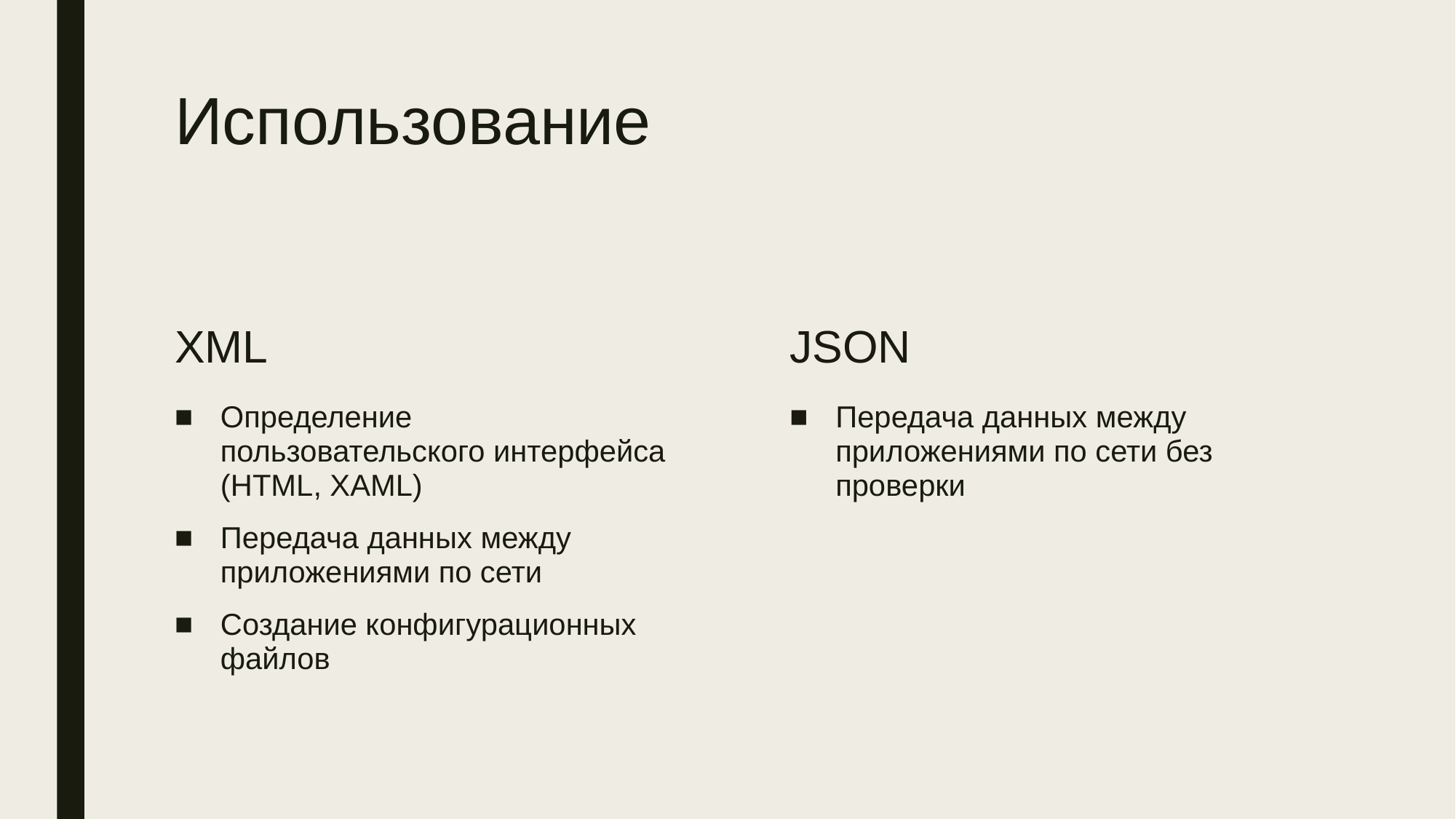

# Использование
XML
JSON
Определение пользовательского интерфейса (HTML, XAML)
Передача данных между приложениями по сети
Создание конфигурационных файлов
Передача данных между приложениями по сети без проверки